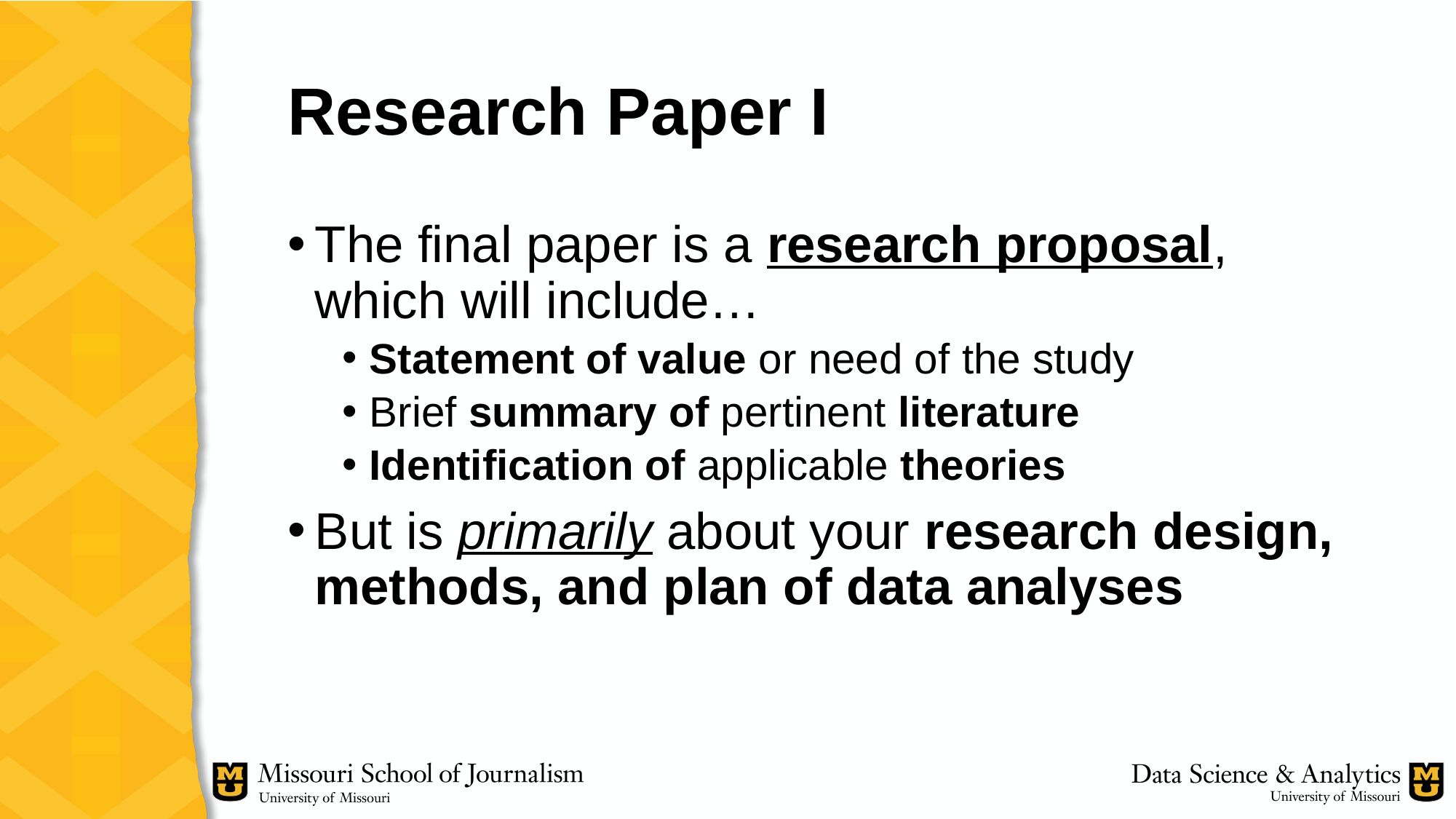

# Research Paper I
The final paper is a research proposal, which will include…
Statement of value or need of the study
Brief summary of pertinent literature
Identification of applicable theories
But is primarily about your research design, methods, and plan of data analyses